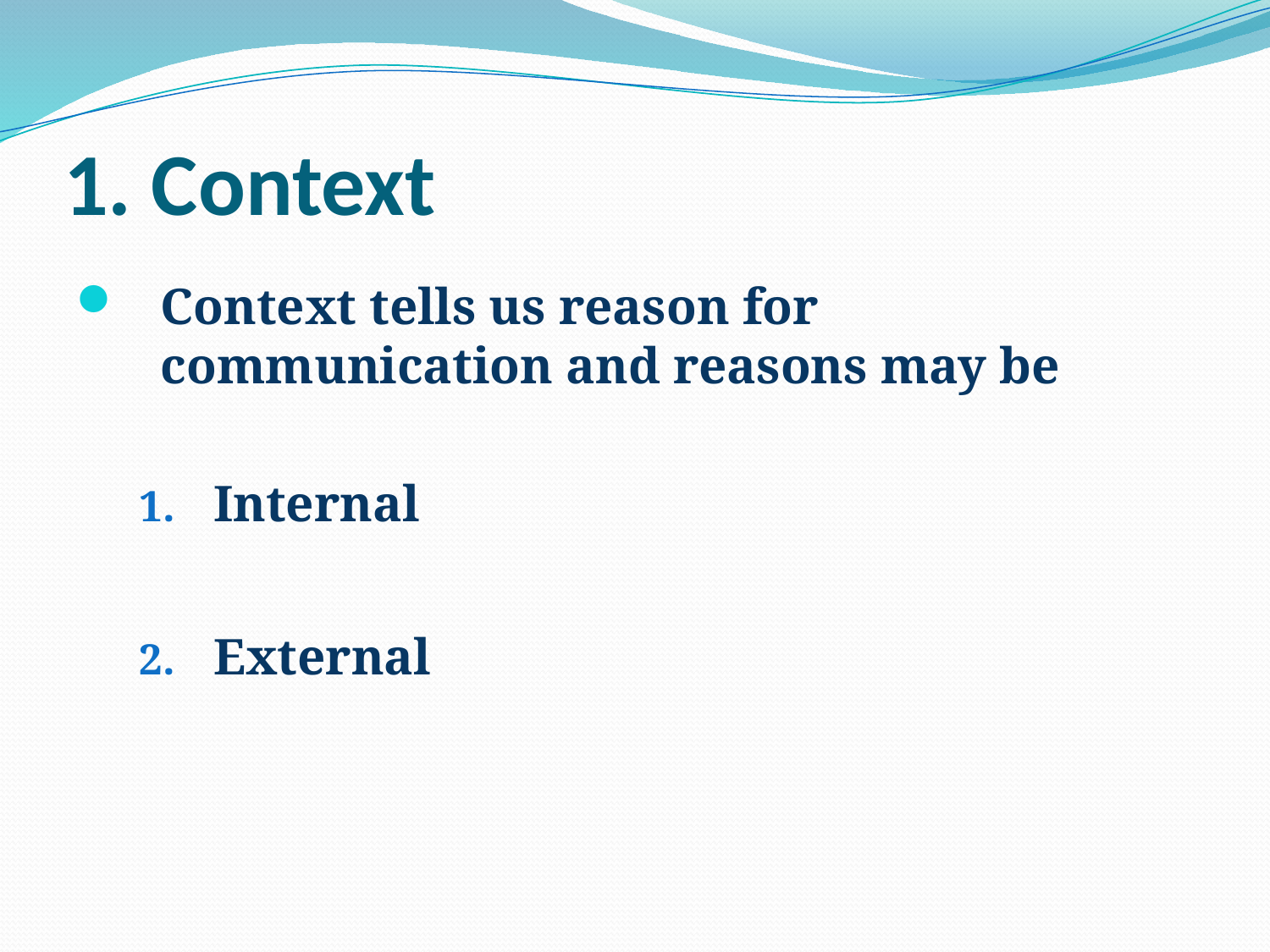

# 1. Context
Context tells us reason for communication and reasons may be

Internal

External